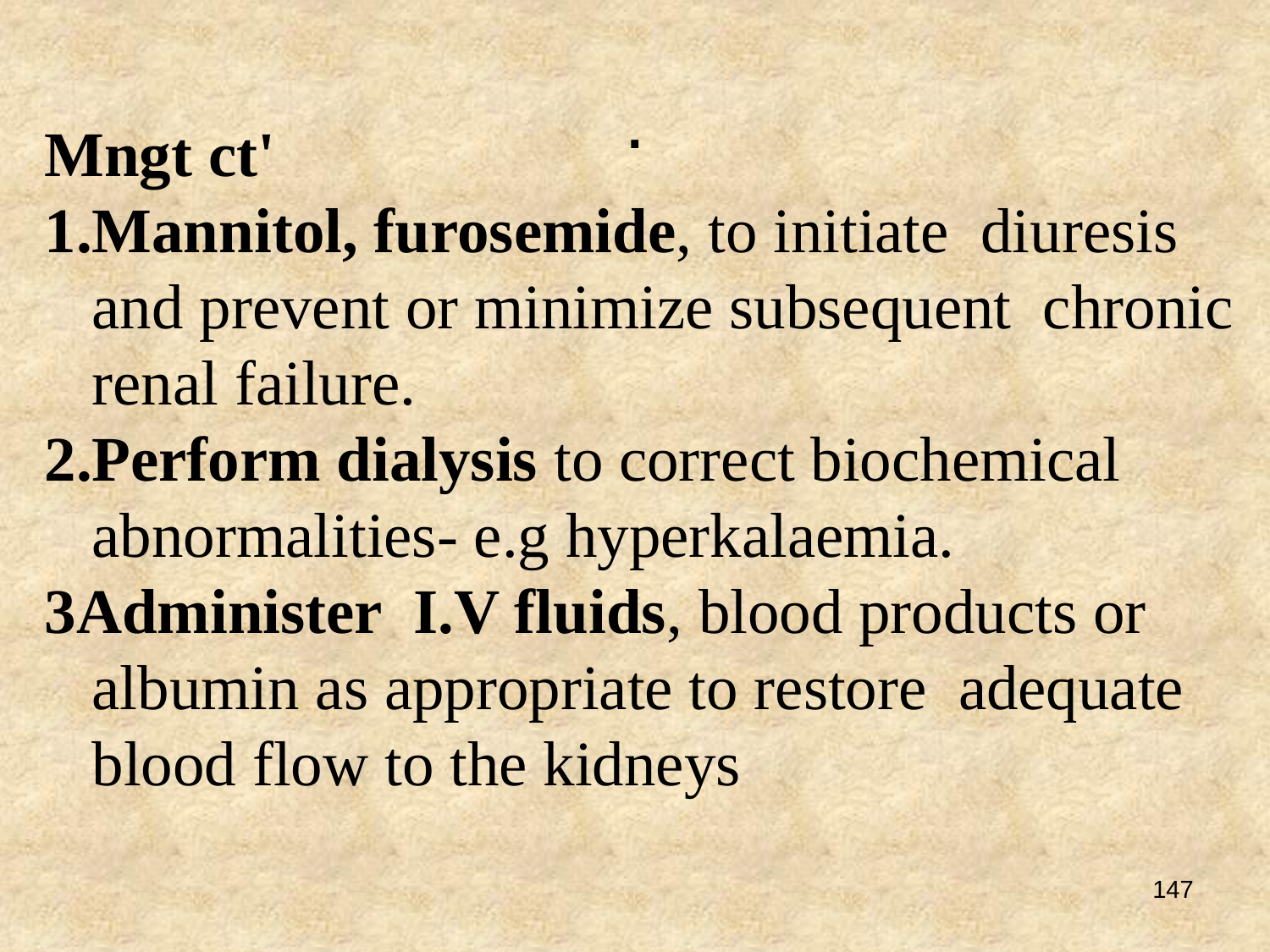

# .
Mngt ct'
1.Mannitol, furosemide, to initiate  diuresis and prevent or minimize subsequent  chronic renal failure.
2.Perform dialysis to correct biochemical abnormalities- e.g hyperkalaemia.
3Administer  I.V fluids, blood products or albumin as appropriate to restore  adequate blood flow to the kidneys

147